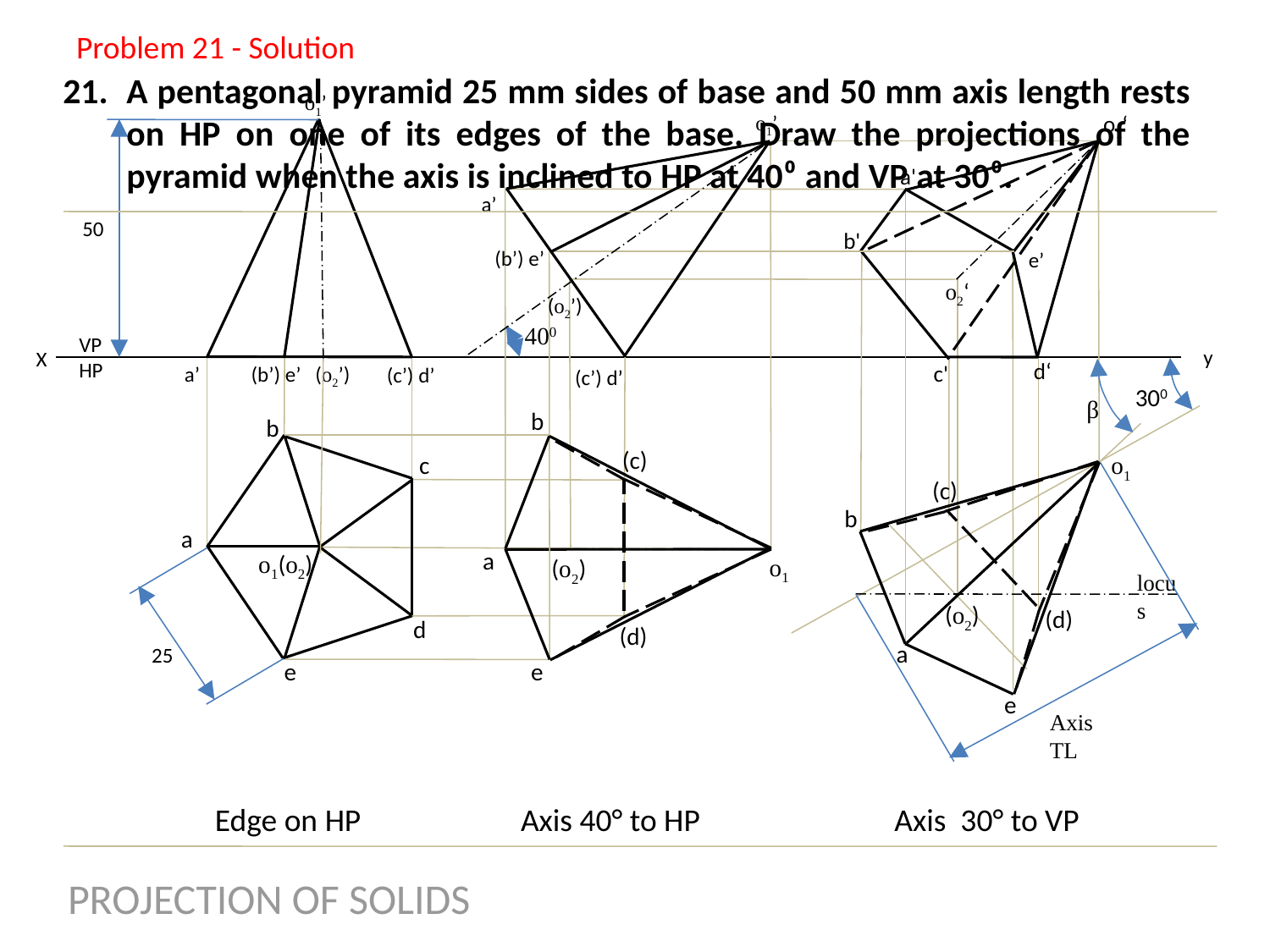

Problem 21 - Solution
A pentagonal pyramid 25 mm sides of base and 50 mm axis length rests on HP on one of its edges of the base. Draw the projections of the pyramid when the axis is inclined to HP at 40⁰ and VP at 30⁰.
o1’
o1’
o1‘
a'
a’
50
b'
(b’) e’
e’

o2‘
(o2’)

400
VP
HP
y
X
d‘
c'
(b’) e’
a’
(o2’)
(c’) d’
(c’) d’
300
β
b
b
(c)
o1
c
(c)
b
a
a
o1(o2)
o1
(o2)
locus

(o2)
(d)
d
(d)
a
25
e
e
e
Axis TL

Edge on HP
Axis 40° to HP
Axis  30° to VP
PROJECTION OF SOLIDS